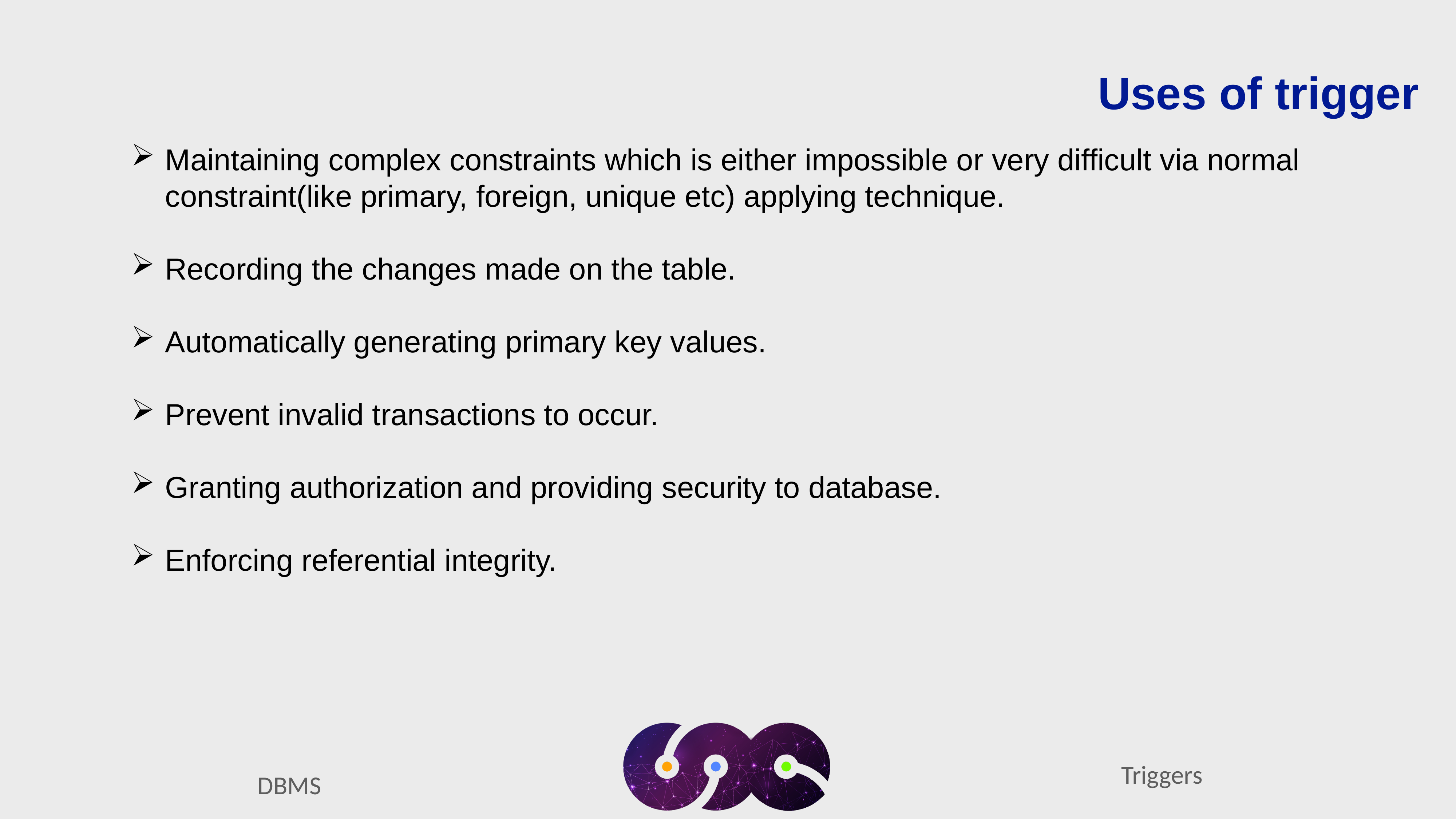

Uses of trigger
Maintaining complex constraints which is either impossible or very difficult via normal constraint(like primary, foreign, unique etc) applying technique.

Recording the changes made on the table.

Automatically generating primary key values.

Prevent invalid transactions to occur.

Granting authorization and providing security to database.

Enforcing referential integrity.